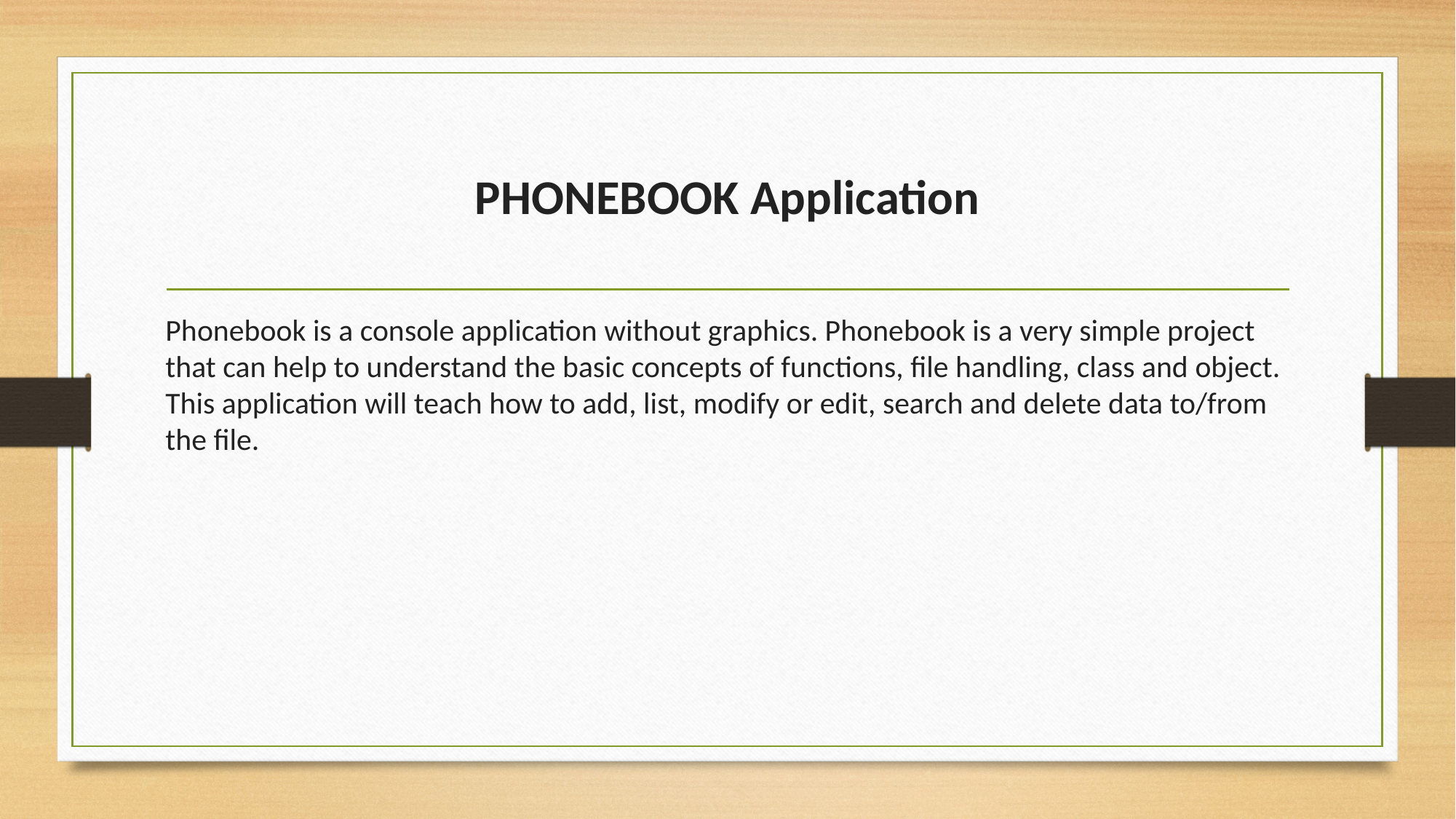

# PHONEBOOK Application
Phonebook is a console application without graphics. Phonebook is a very simple project that can help to understand the basic concepts of functions, file handling, class and object. This application will teach how to add, list, modify or edit, search and delete data to/from the file.